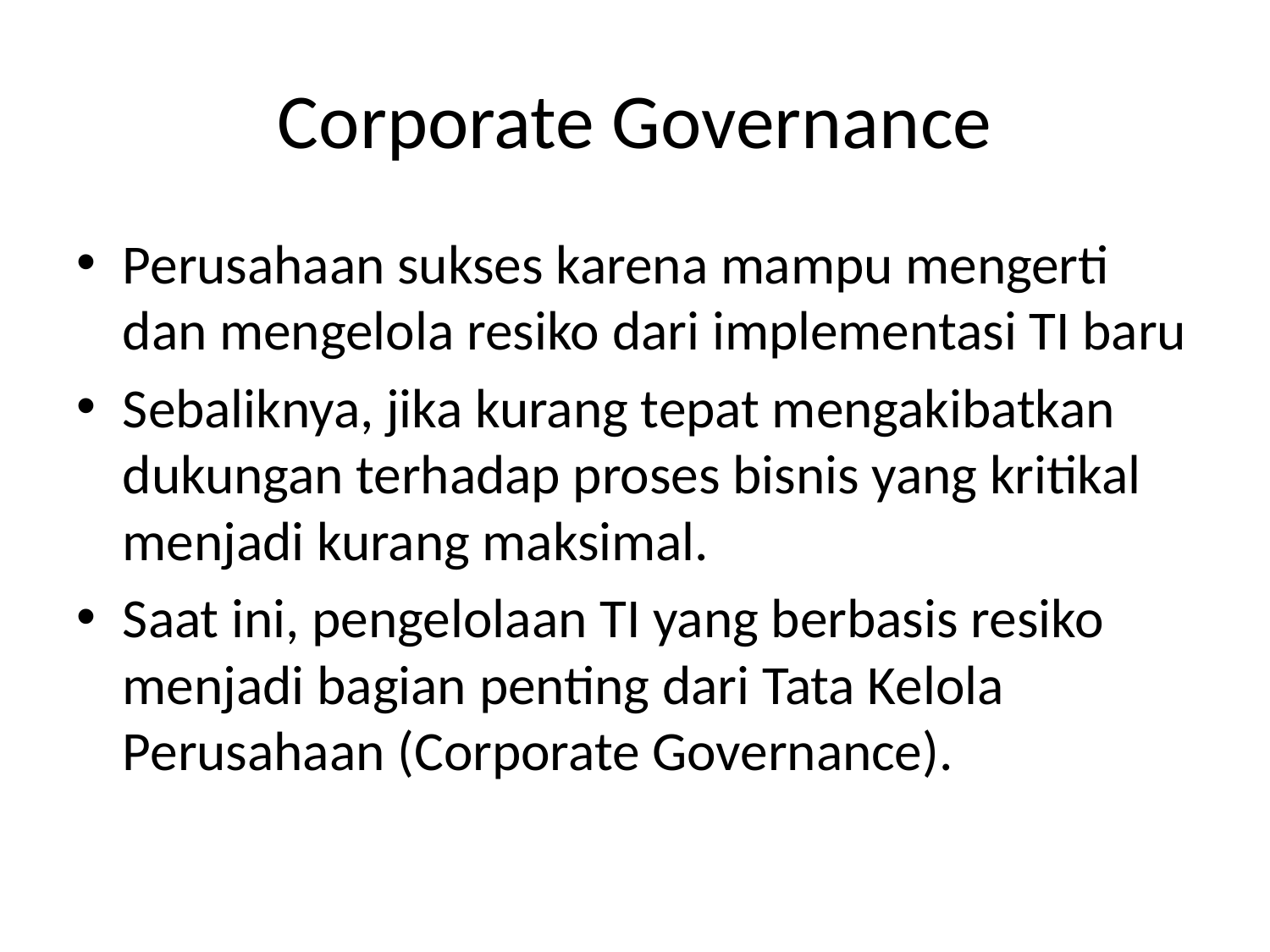

# Corporate Governance
Perusahaan sukses karena mampu mengerti dan mengelola resiko dari implementasi TI baru
Sebaliknya, jika kurang tepat mengakibatkan dukungan terhadap proses bisnis yang kritikal menjadi kurang maksimal.
Saat ini, pengelolaan TI yang berbasis resiko menjadi bagian penting dari Tata Kelola Perusahaan (Corporate Governance).